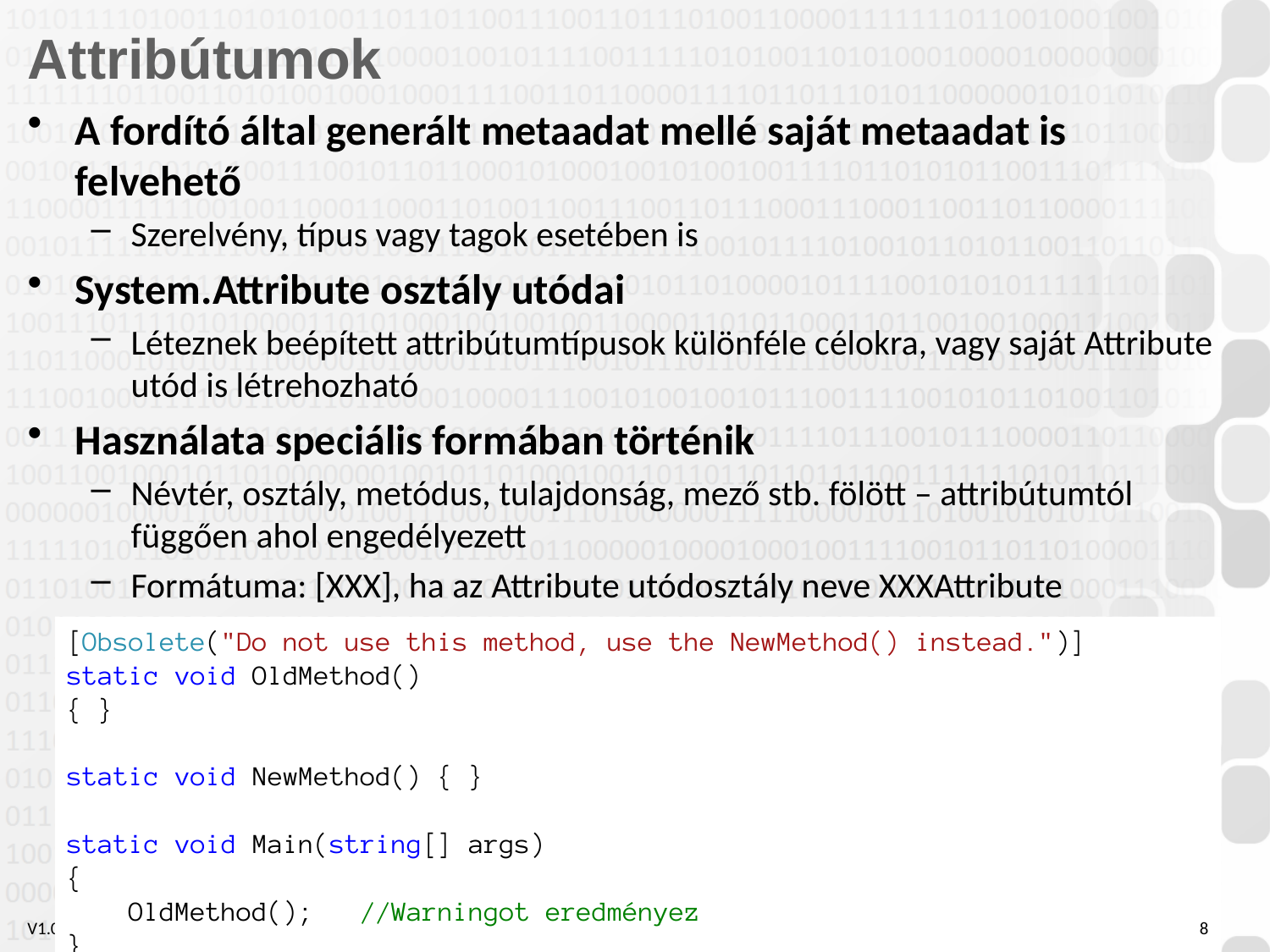

# Attribútumok
A fordító által generált metaadat mellé saját metaadat is felvehető
Szerelvény, típus vagy tagok esetében is
System.Attribute osztály utódai
Léteznek beépített attribútumtípusok különféle célokra, vagy saját Attribute utód is létrehozható
Használata speciális formában történik
Névtér, osztály, metódus, tulajdonság, mező stb. fölött – attribútumtól függően ahol engedélyezett
Formátuma: [XXX], ha az Attribute utódosztály neve XXXAttribute

[Obsolete("Do not use this method, use the NewMethod() instead.")]
static void OldMethod()
{ }

static void NewMethod() { }

static void Main(string[] args)
{
    OldMethod();   //Warningot eredményez
}
8